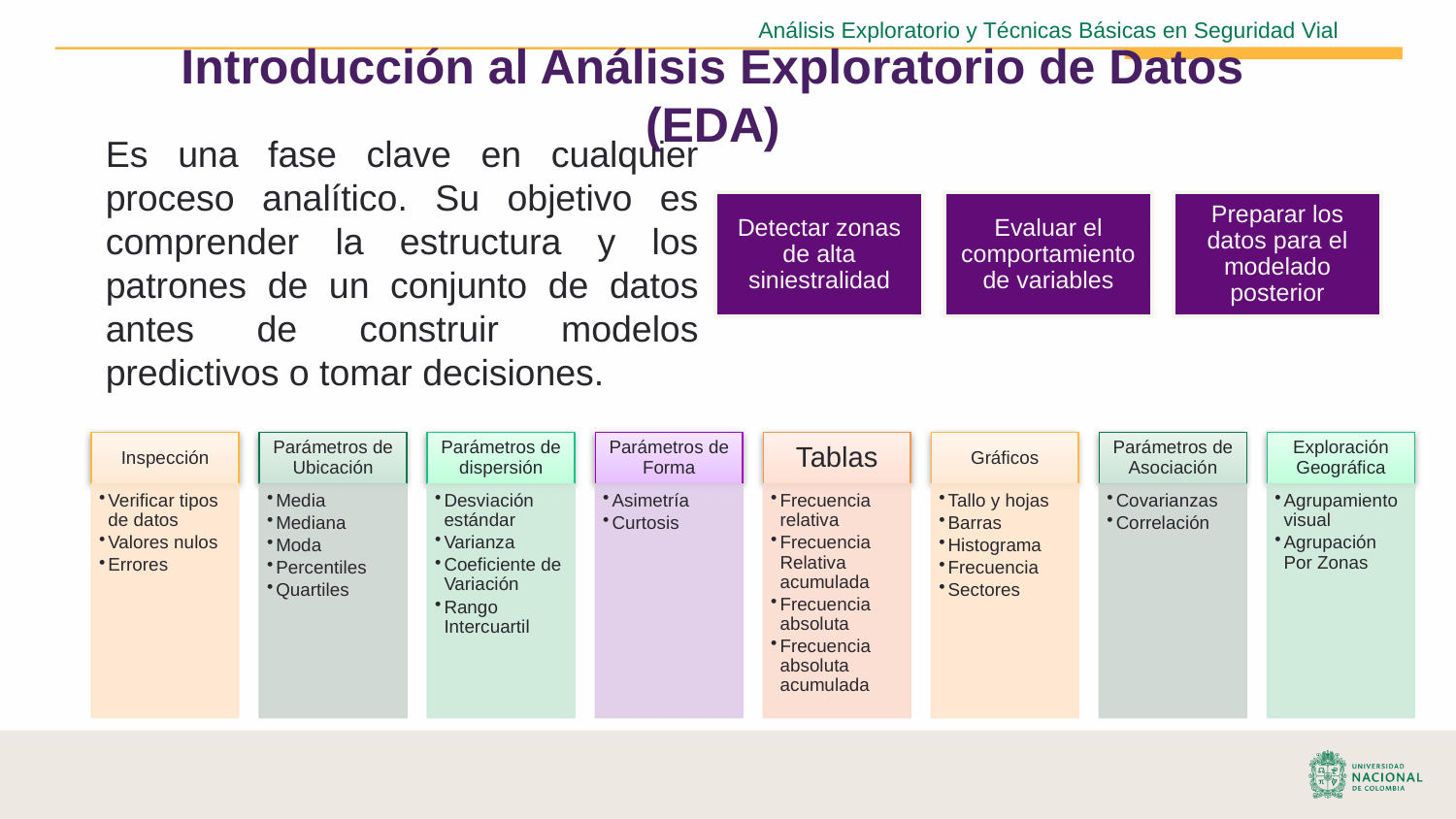

Análisis Exploratorio y Técnicas Básicas en Seguridad Vial
# Introducción al Análisis Exploratorio de Datos (EDA)
Es una fase clave en cualquier proceso analítico. Su objetivo es comprender la estructura y los patrones de un conjunto de datos antes de construir modelos predictivos o tomar decisiones.
Detectar zonas de alta siniestralidad
Evaluar el comportamiento de variables
Preparar los datos para el modelado posterior
Inspección
Verificar tipos de datos
Valores nulos
Errores
Parámetros de Ubicación
Media
Mediana
Moda
Percentiles
Quartiles
Parámetros de dispersión
Desviación  estándar
Varianza
Coeficiente de Variación
Rango Intercuartil
Parámetros de Forma
Asimetría
Curtosis
Tablas
Frecuencia relativa
Frecuencia Relativa acumulada
Frecuencia absoluta
Frecuencia absoluta acumulada
Gráficos
Tallo y hojas
Barras
Histograma
Frecuencia
Sectores
Parámetros de Asociación
Covarianzas
Correlación
Exploración Geográfica
Agrupamiento visual
Agrupación Por Zonas